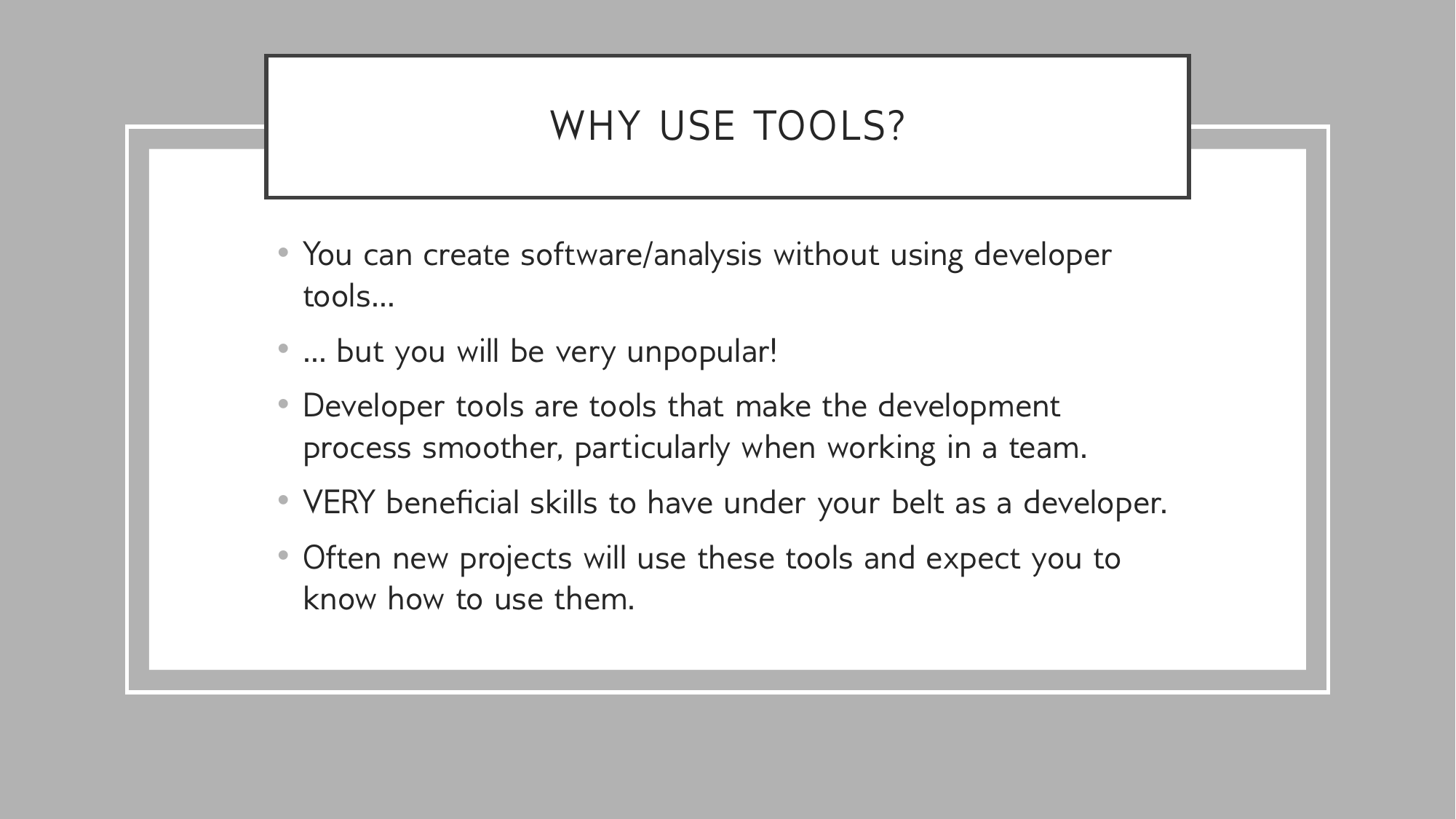

# Why use tools?

You can create software/analysis without using developer tools…
… but you will be very unpopular!
Developer tools are tools that make the development process smoother, particularly when working in a team.
VERY beneficial skills to have under your belt as a developer.
Often new projects will use these tools and expect you to know how to use them.